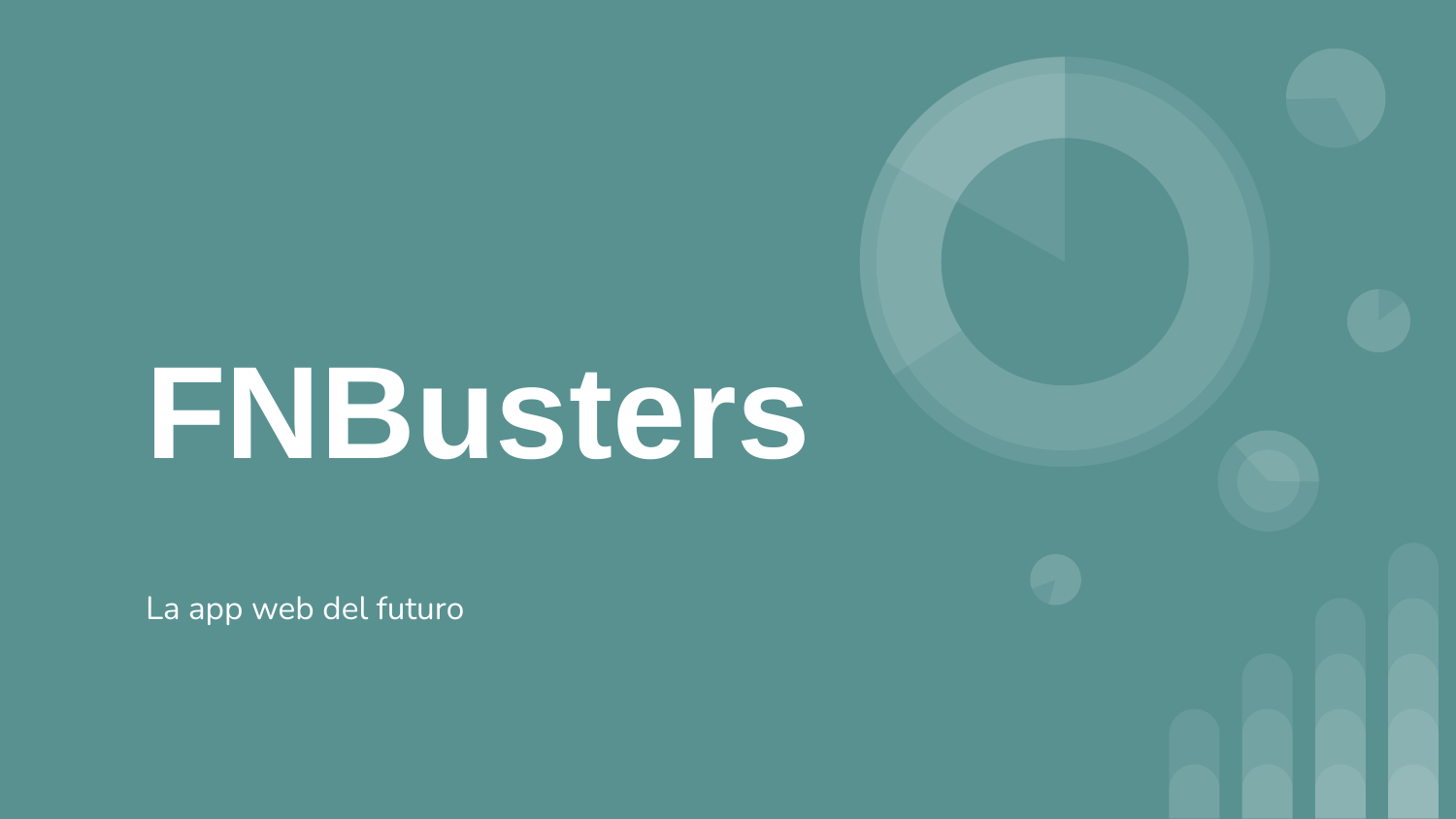

# FNBusters
La app web del futuro